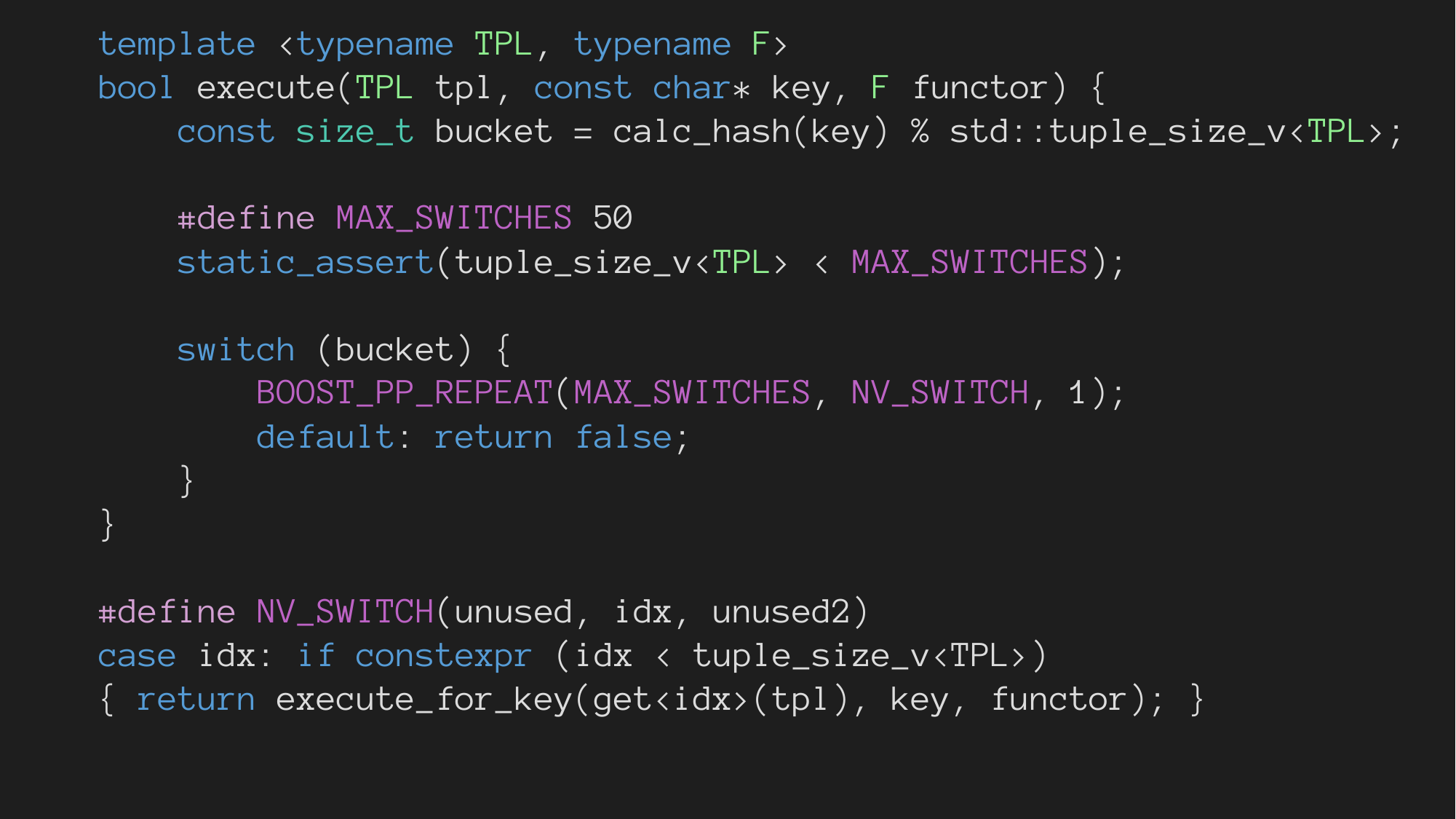

template <typename TPL, typename F>
bool execute(TPL tpl, const char* key, F functor) {
    const size_t bucket = calc_hash(key) % std::tuple_size_v<TPL>;

    #define MAX_SWITCHES 50
    static_assert(tuple_size_v<TPL> < MAX_SWITCHES);

    switch (bucket) {
        BOOST_PP_REPEAT(MAX_SWITCHES, NV_SWITCH, 1);
        default: return false;
    }
}

#define NV_SWITCH(unused, idx, unused2)
case idx: if constexpr (idx < tuple_size_v<TPL>)
{ return execute_for_key(get<idx>(tpl), key, functor); }